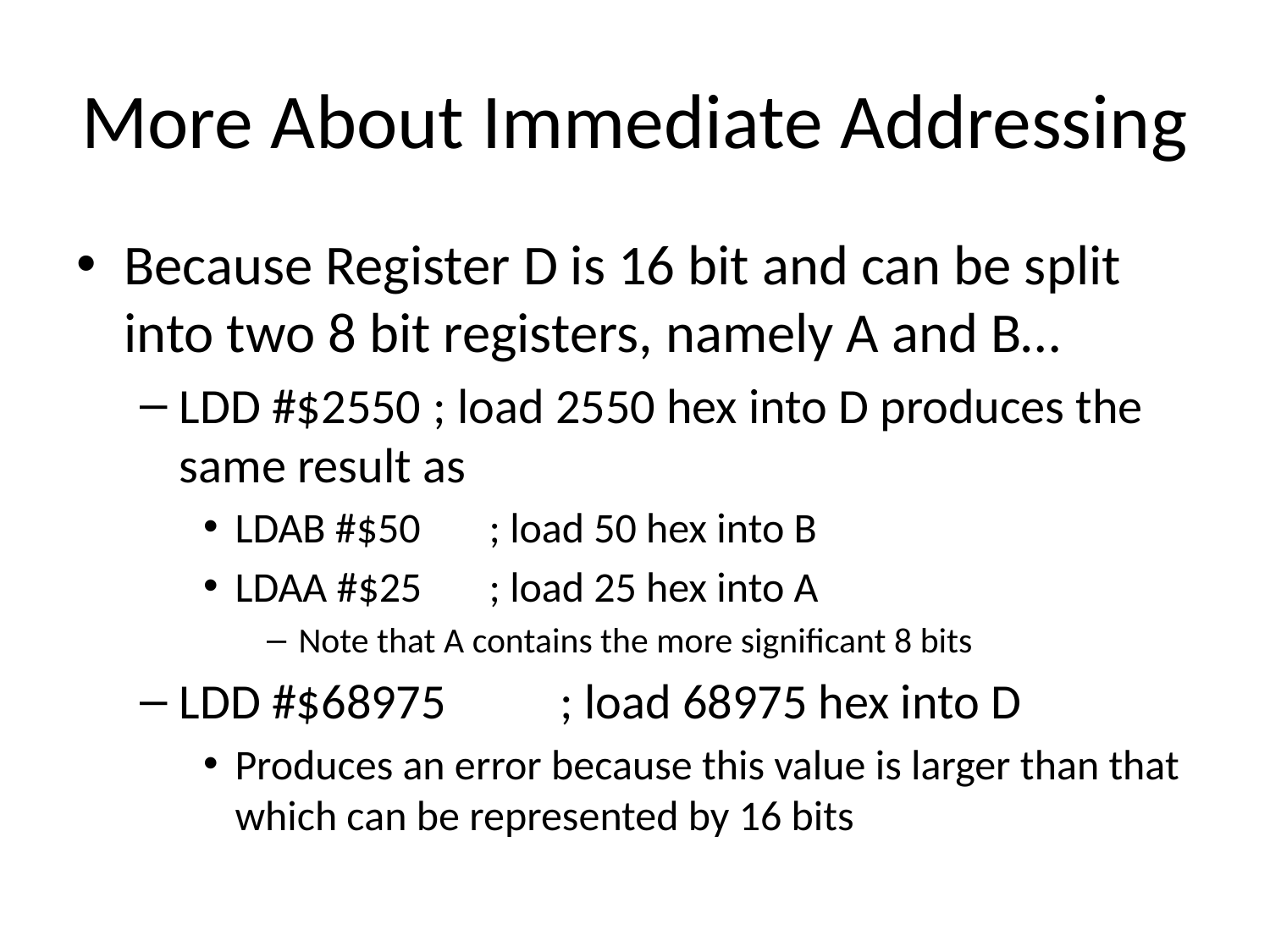

# More About Immediate Addressing
Because Register D is 16 bit and can be split into two 8 bit registers, namely A and B…
LDD #$2550	; load 2550 hex into D produces the same result as
LDAB #$50	; load 50 hex into B
LDAA #$25	; load 25 hex into A
Note that A contains the more significant 8 bits
LDD #$68975	; load 68975 hex into D
Produces an error because this value is larger than that which can be represented by 16 bits